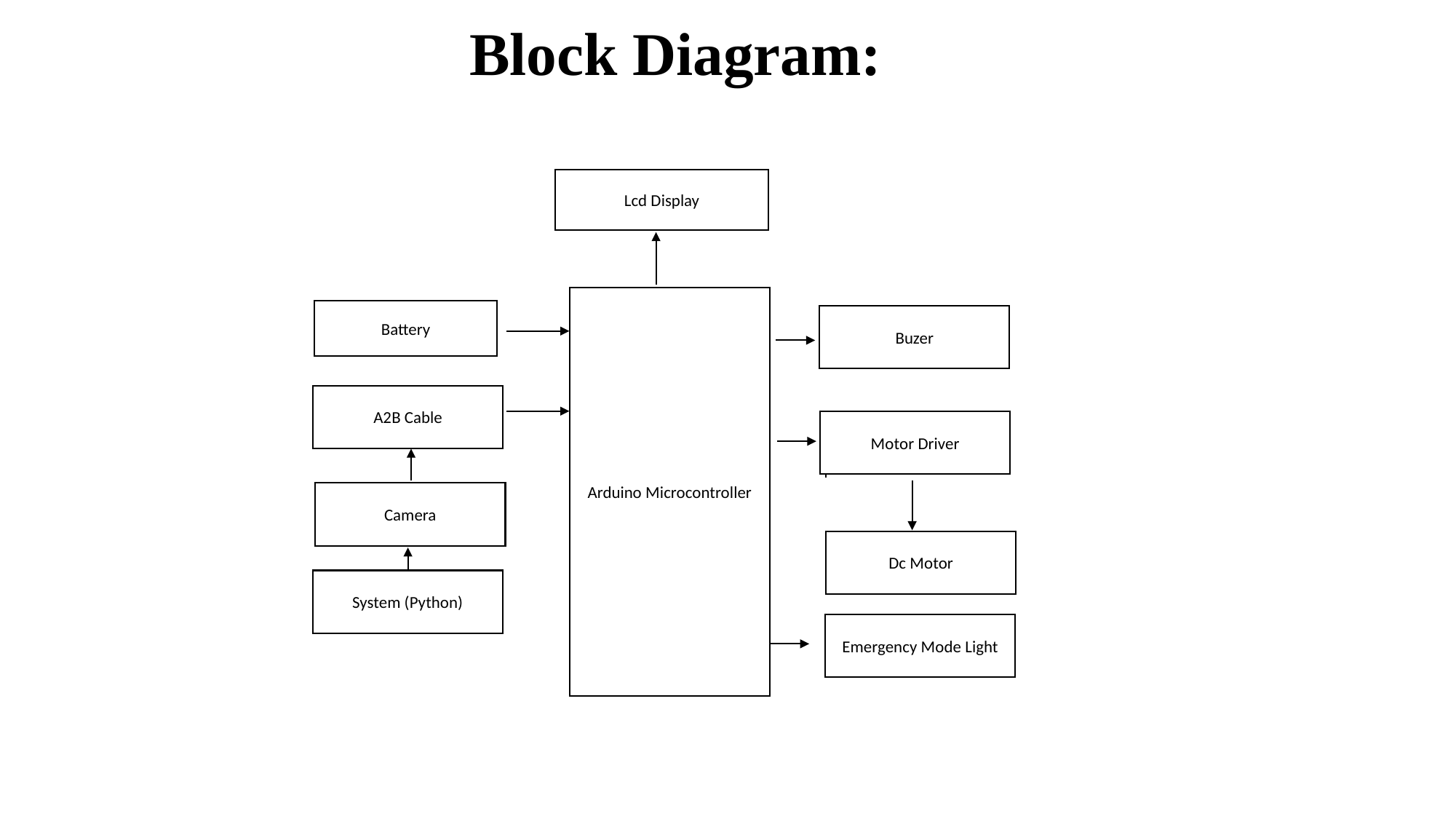

# Block Diagram:
Lcd Display
Arduino Microcontroller
Battery
Buzer
A2B Cable
Motor Driver
Camera
Dc Motor
System (Python)
Emergency Mode Light